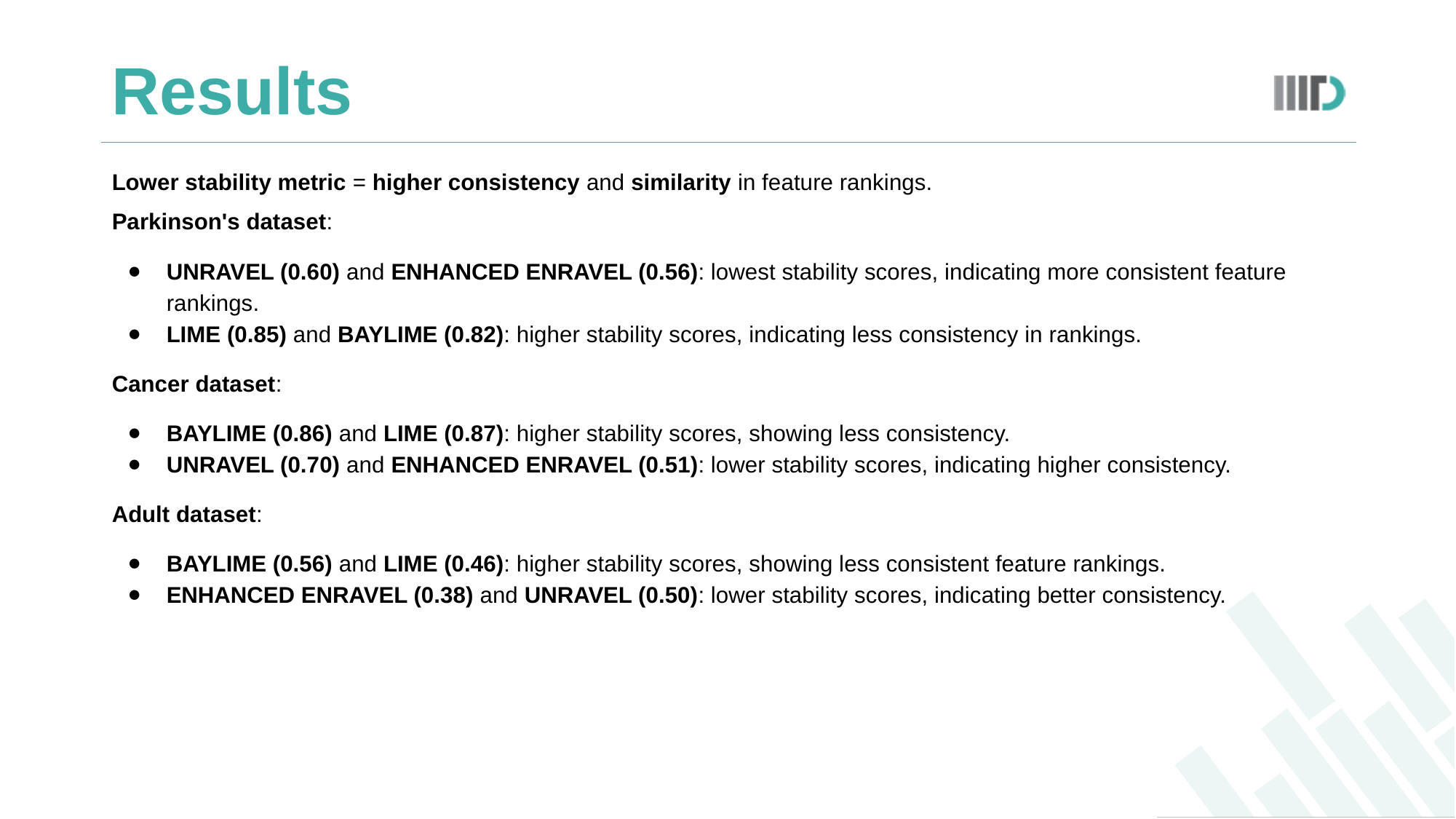

# Results
Lower stability metric = higher consistency and similarity in feature rankings.
Parkinson's dataset:
UNRAVEL (0.60) and ENHANCED ENRAVEL (0.56): lowest stability scores, indicating more consistent feature rankings.
LIME (0.85) and BAYLIME (0.82): higher stability scores, indicating less consistency in rankings.
Cancer dataset:
BAYLIME (0.86) and LIME (0.87): higher stability scores, showing less consistency.
UNRAVEL (0.70) and ENHANCED ENRAVEL (0.51): lower stability scores, indicating higher consistency.
Adult dataset:
BAYLIME (0.56) and LIME (0.46): higher stability scores, showing less consistent feature rankings.
ENHANCED ENRAVEL (0.38) and UNRAVEL (0.50): lower stability scores, indicating better consistency.